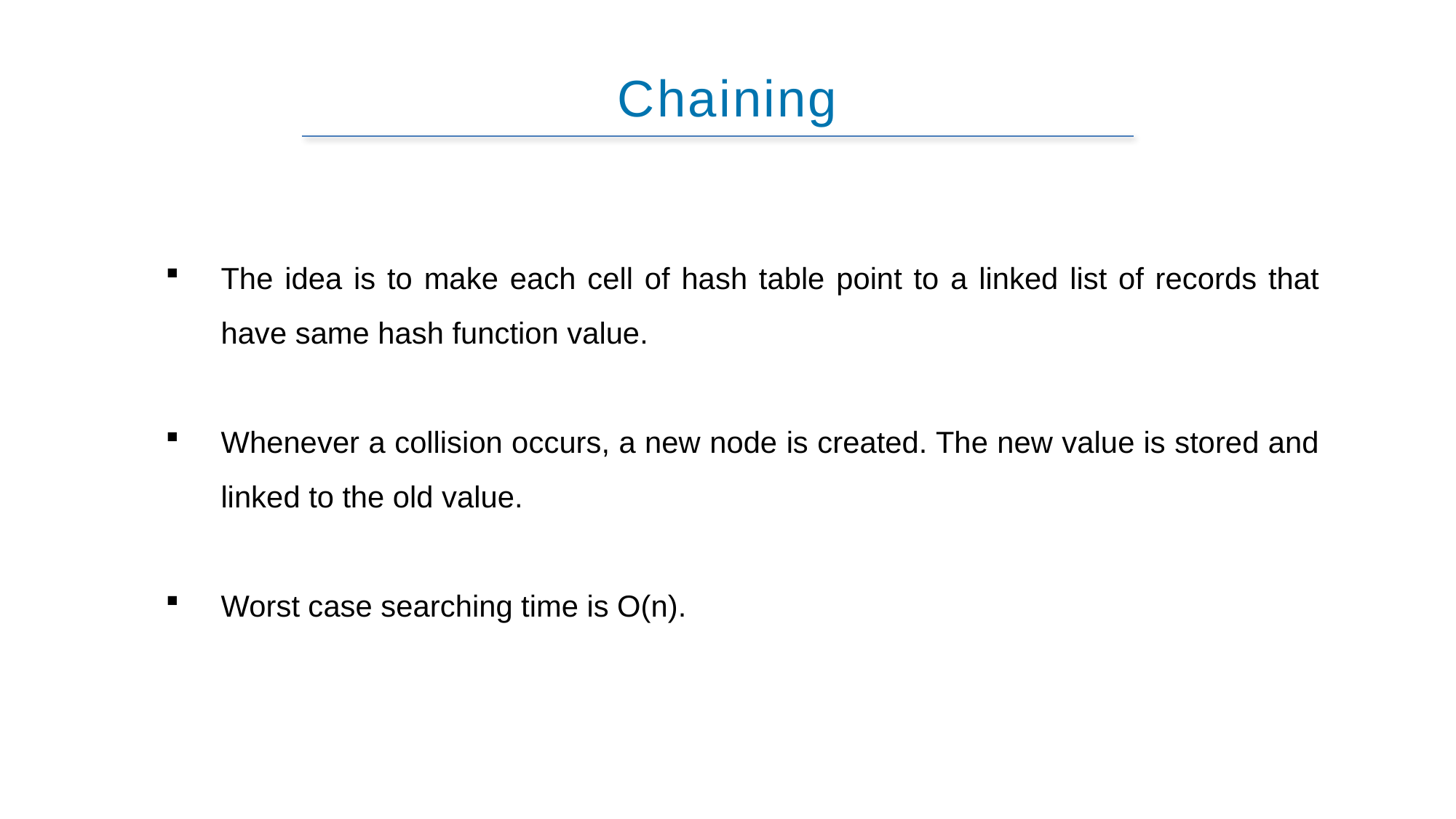

# Chaining
The idea is to make each cell of hash table point to a linked list of records that have same hash function value.

Whenever a collision occurs, a new node is created. The new value is stored and linked to the old value.

Worst case searching time is O(n).